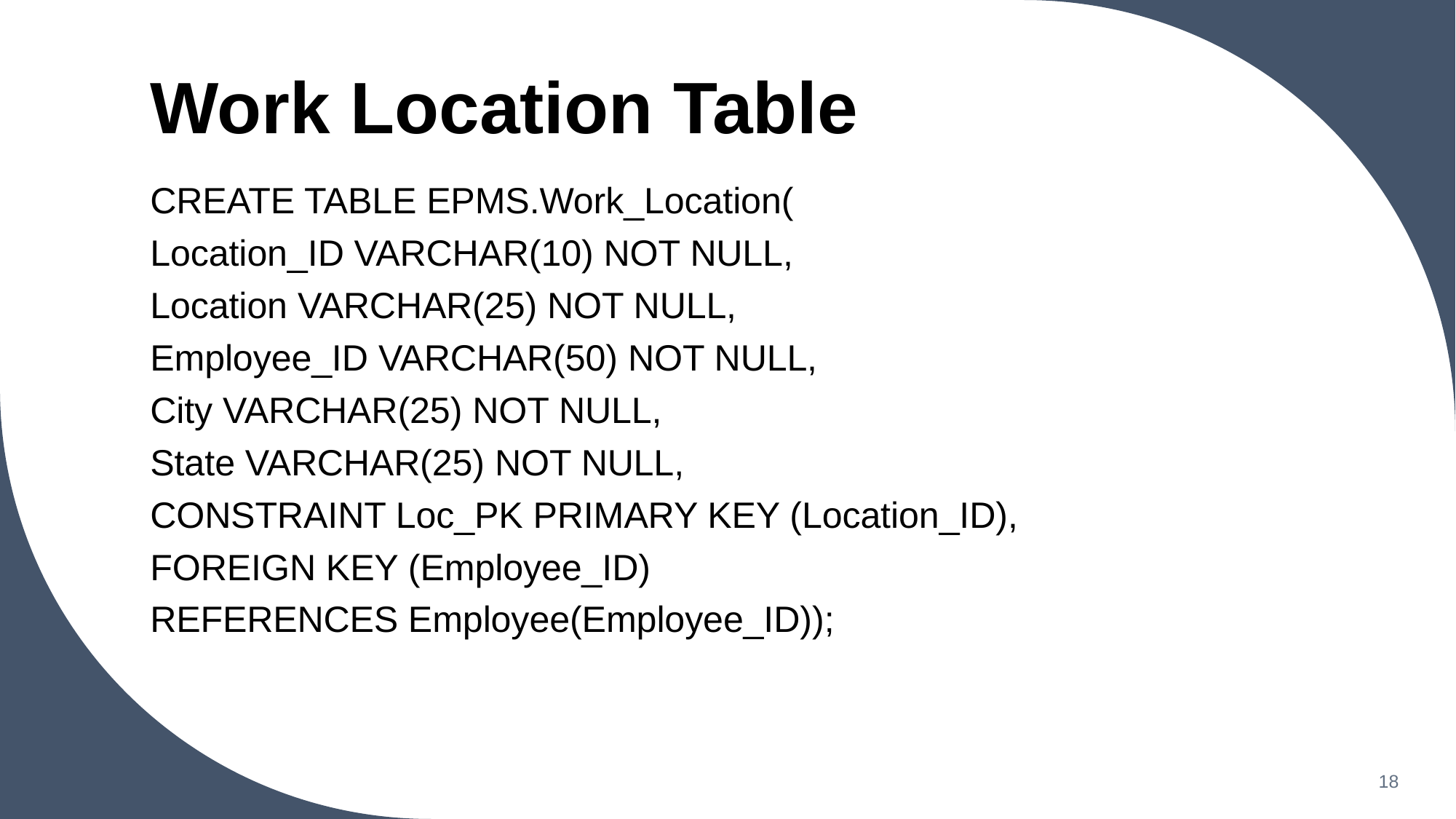

# Work Location Table
CREATE TABLE EPMS.Work_Location(
Location_ID VARCHAR(10) NOT NULL,
Location VARCHAR(25) NOT NULL,
Employee_ID VARCHAR(50) NOT NULL,
City VARCHAR(25) NOT NULL,
State VARCHAR(25) NOT NULL,
CONSTRAINT Loc_PK PRIMARY KEY (Location_ID),
FOREIGN KEY (Employee_ID)
REFERENCES Employee(Employee_ID));
18